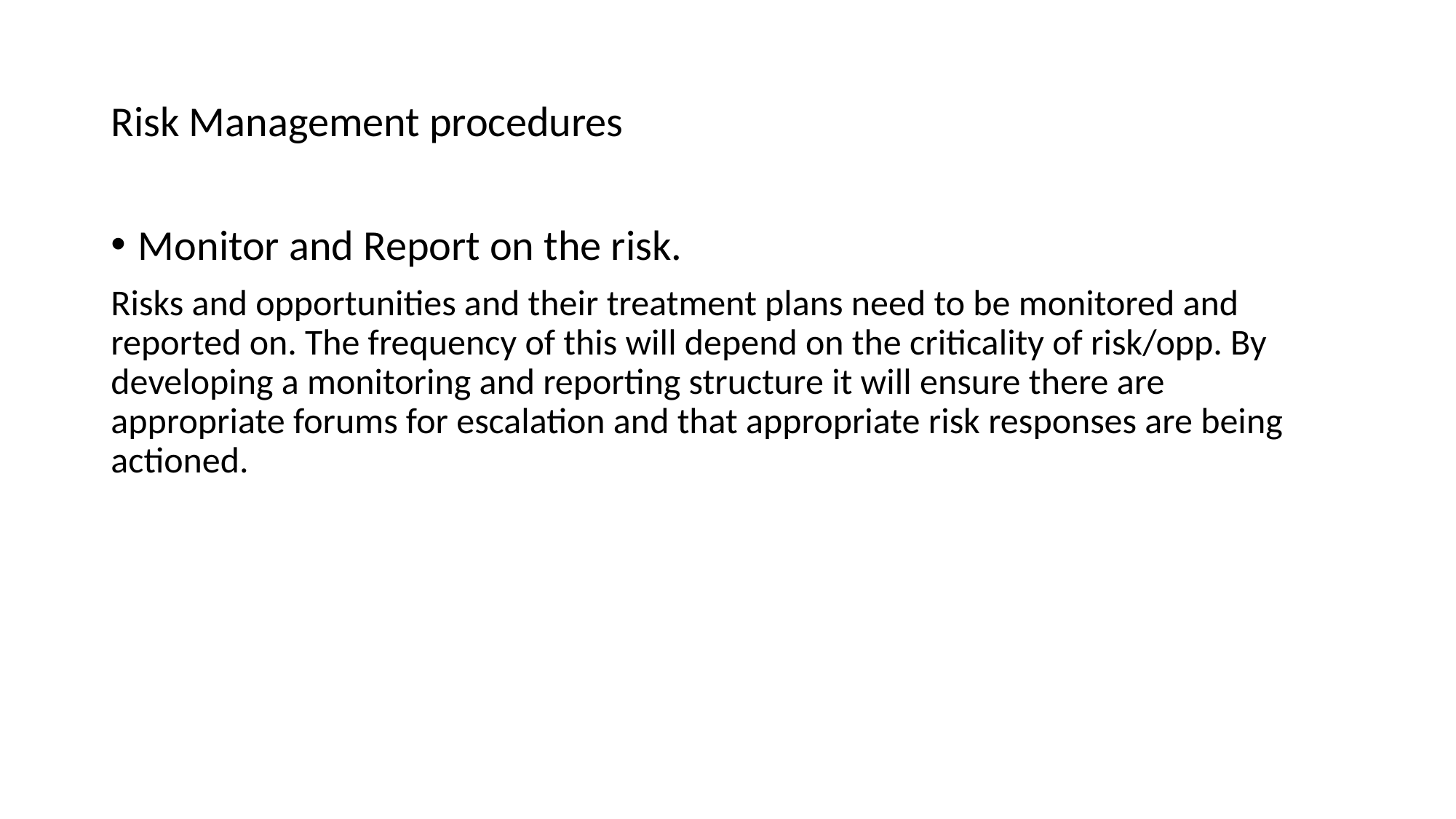

# Risk Management procedures
Monitor and Report on the risk.
Risks and opportunities and their treatment plans need to be monitored and reported on. The frequency of this will depend on the criticality of risk/opp. By developing a monitoring and reporting structure it will ensure there are appropriate forums for escalation and that appropriate risk responses are being actioned.